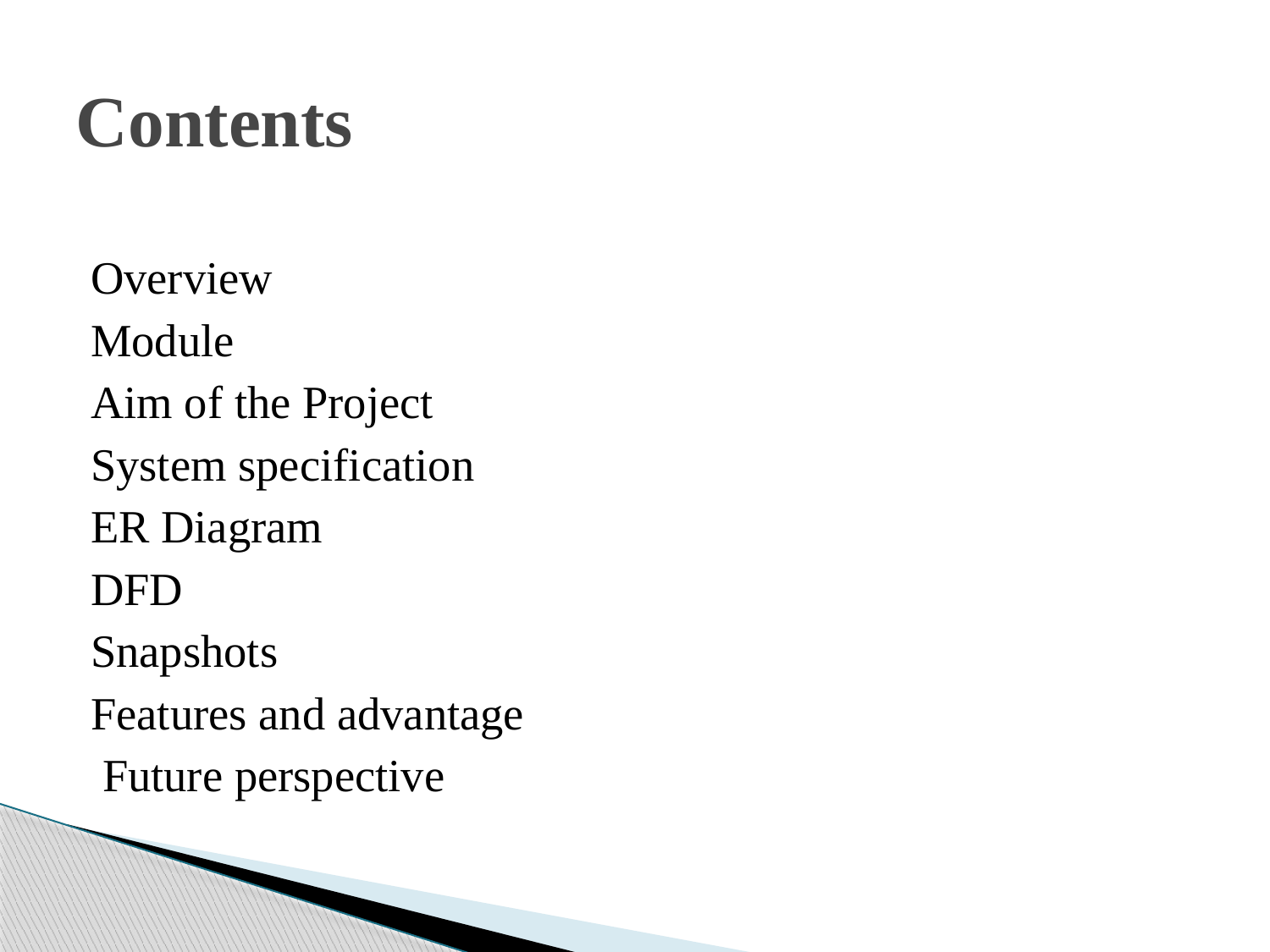

# Contents

Overview
Module
Aim of the Project
System specification
ER Diagram
DFD
Snapshots
Features and advantage
 Future perspective